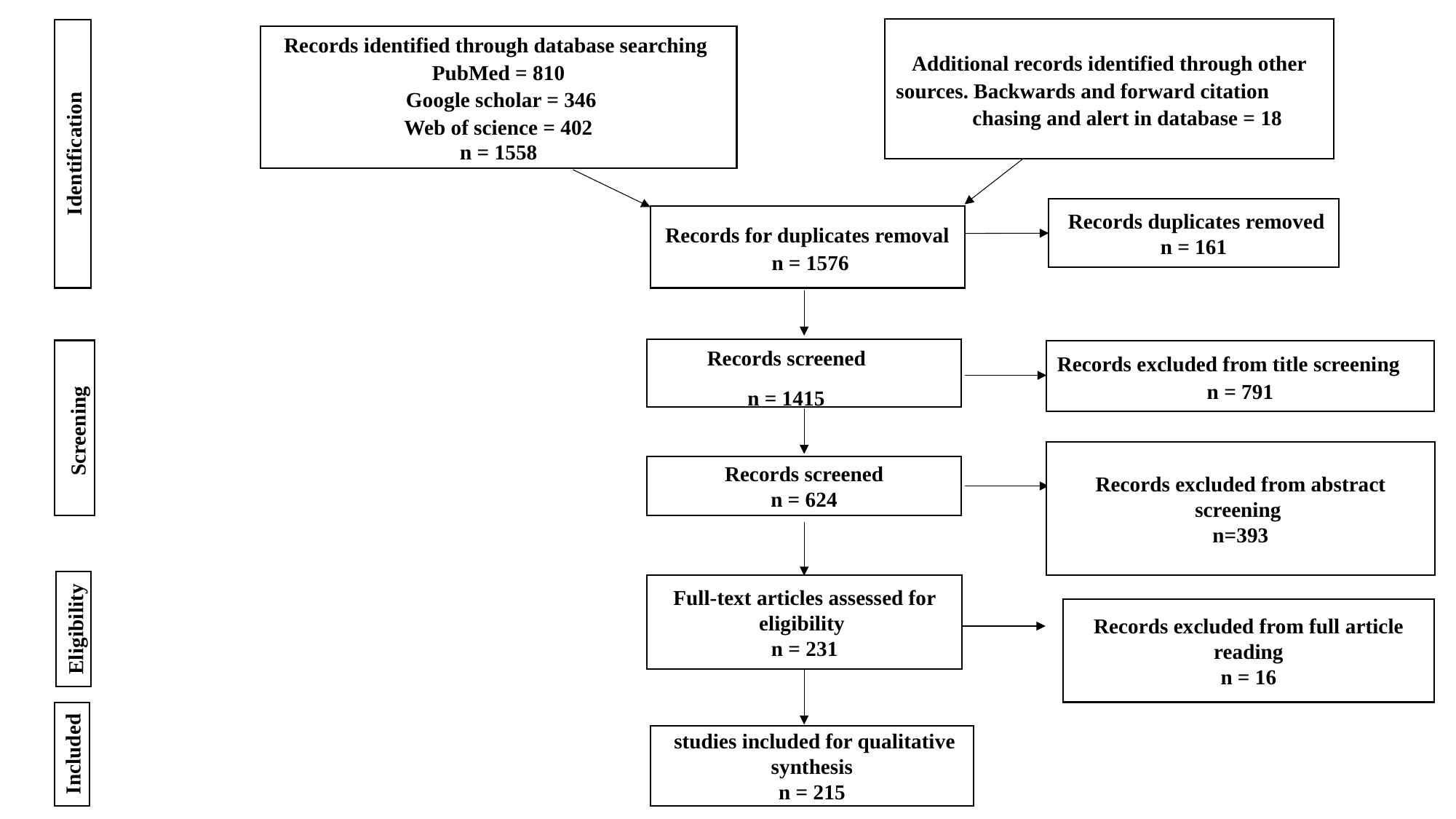

Additional records identified through other sources. Backwards and forward citation                  chasing and alert in database = 18
Records identified through database searching  PubMed = 810
 Google scholar = 346
Web of science = 402
n = 1558
Identification
 Records duplicates removed
n = 161
Records for duplicates removal
                     n = 1576
        Records screened
                 n = 1415
Records excluded from title screening
n = 791
Screening
Records excluded from abstract screening
n=393
Records screened
n = 624
Full-text articles assessed for eligibility
n = 231
Records excluded from full article reading
n = 16
Eligibility
 studies included for qualitative synthesis
n = 215
Included